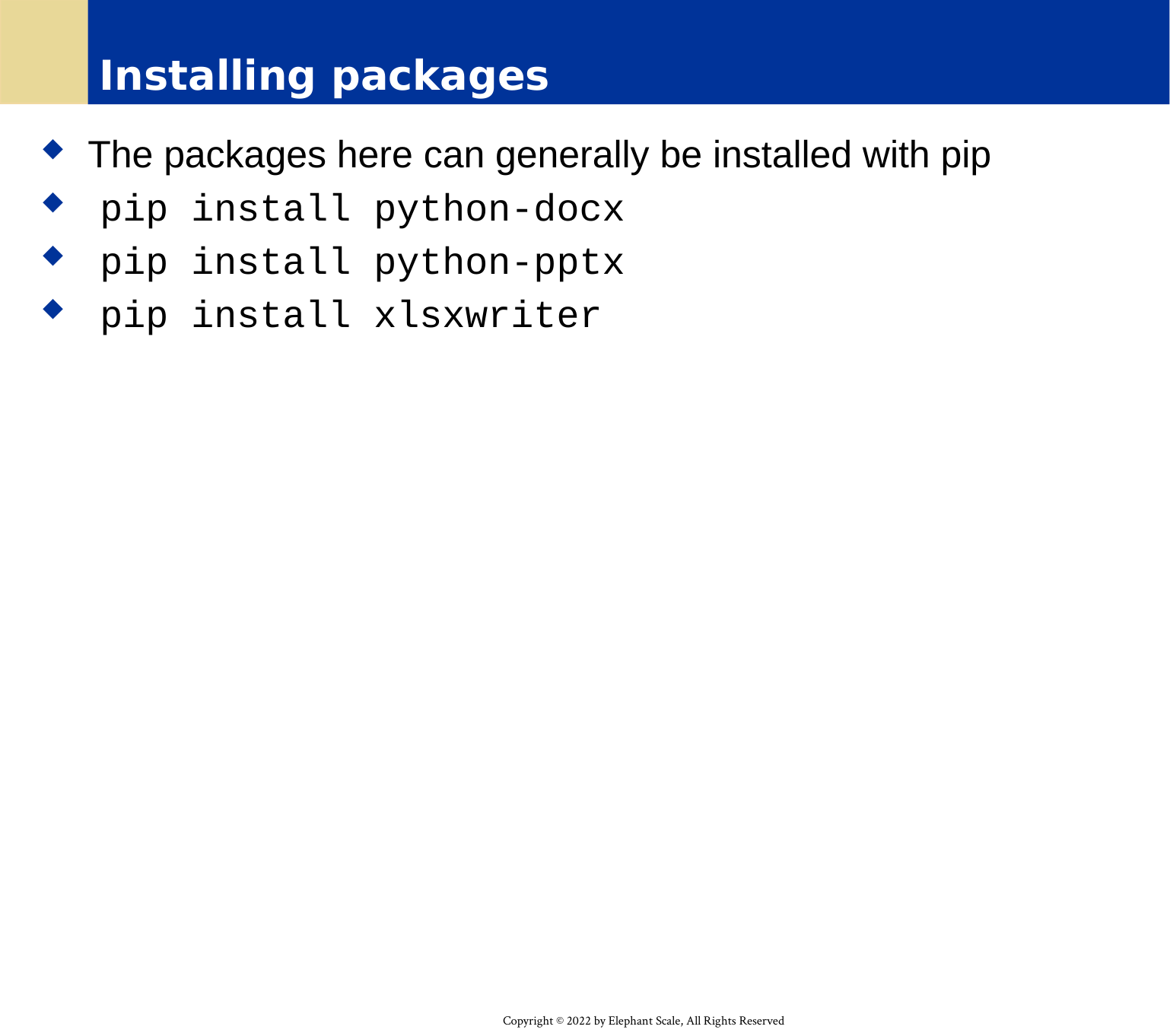

# Installing packages
 The packages here can generally be installed with pip
 pip install python-docx
 pip install python-pptx
 pip install xlsxwriter
Copyright © 2022 by Elephant Scale, All Rights Reserved